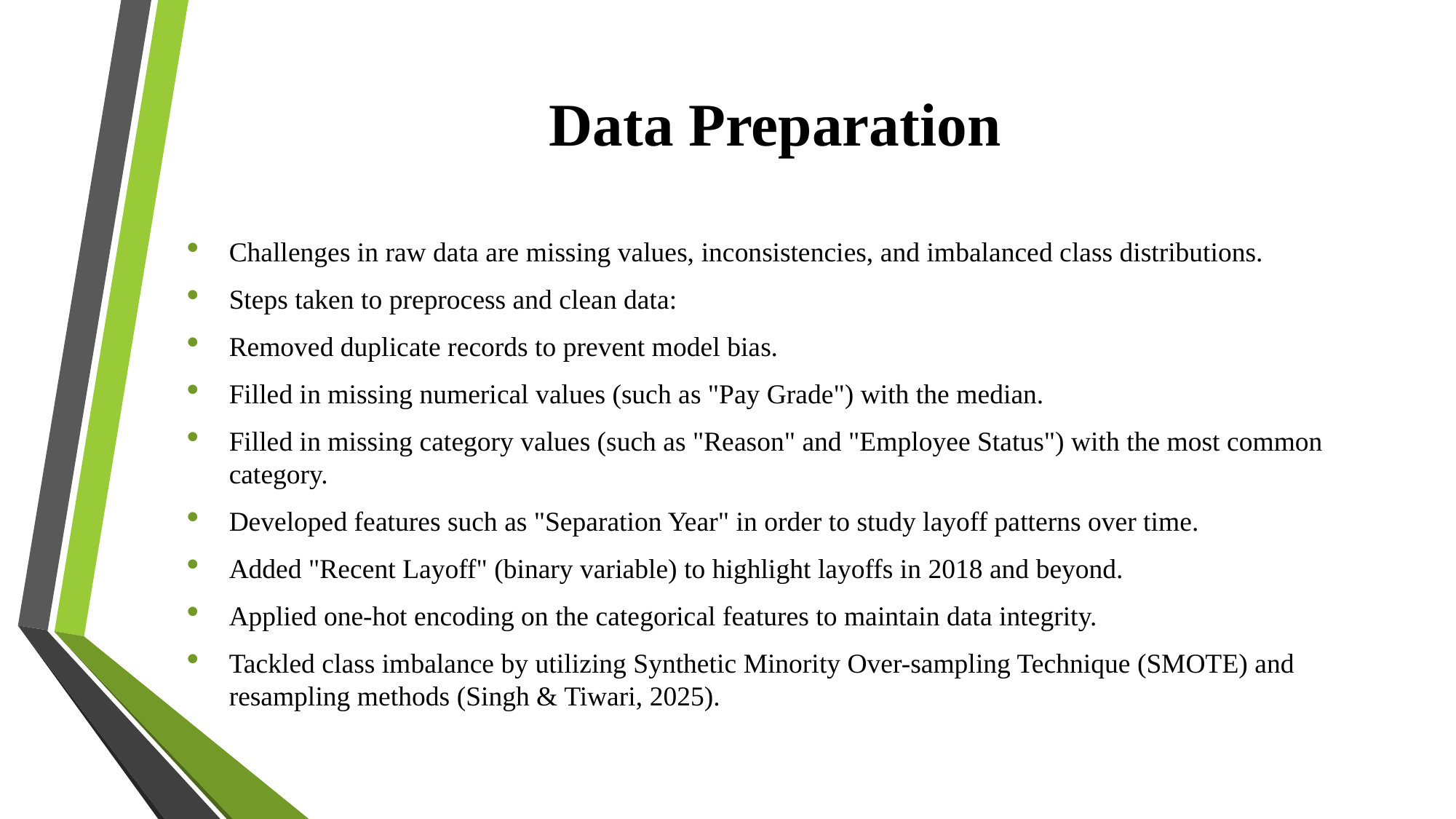

# Data Preparation
Challenges in raw data are missing values, inconsistencies, and imbalanced class distributions.
Steps taken to preprocess and clean data:
Removed duplicate records to prevent model bias.
Filled in missing numerical values (such as "Pay Grade") with the median.
Filled in missing category values (such as "Reason" and "Employee Status") with the most common category.
Developed features such as "Separation Year" in order to study layoff patterns over time.
Added "Recent Layoff" (binary variable) to highlight layoffs in 2018 and beyond.
Applied one-hot encoding on the categorical features to maintain data integrity.
Tackled class imbalance by utilizing Synthetic Minority Over-sampling Technique (SMOTE) and resampling methods (Singh & Tiwari, 2025).